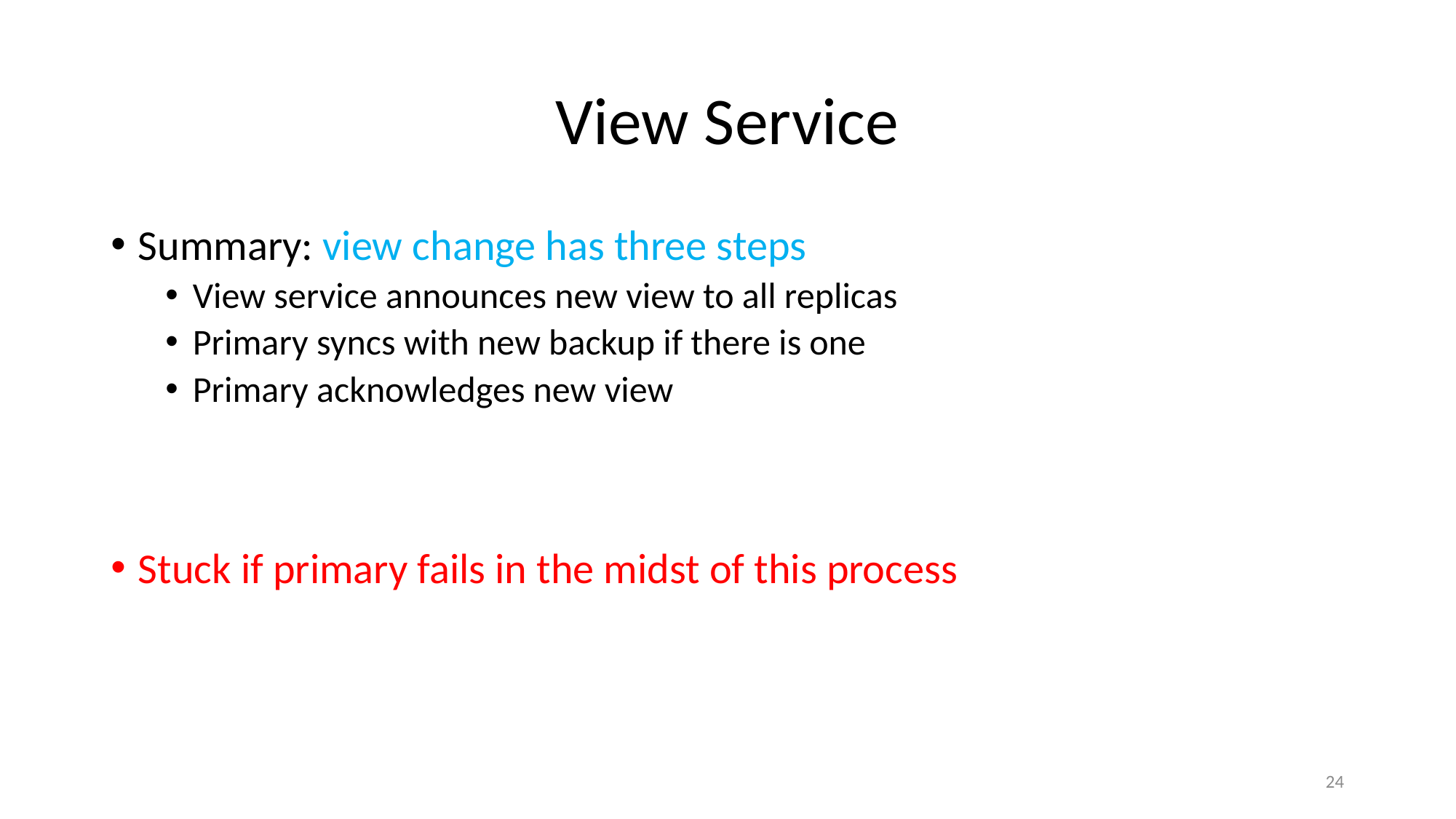

# View Service
Summary: view change has three steps
View service announces new view to all replicas
Primary syncs with new backup if there is one
Primary acknowledges new view

Stuck if primary fails in the midst of this process
24